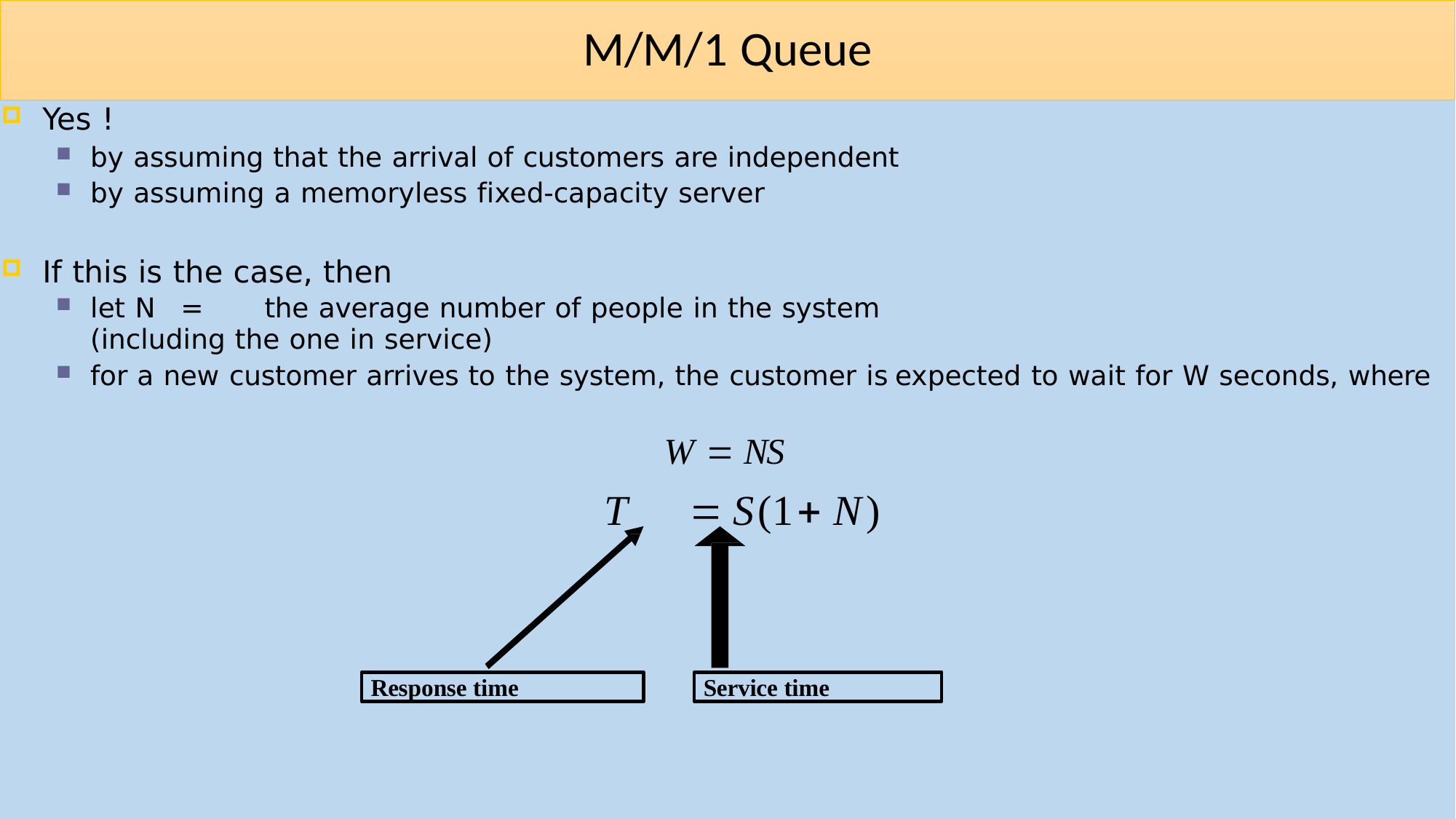

# M/M/1 Queue
Yes !
by assuming that the arrival of customers are independent
by assuming a memoryless fixed-capacity server

If this is the case, then
let N	=	the average number of people in the system
(including the one in service)
for a new customer arrives to the system, the customer is expected to wait for W seconds, where

W = NS
T	=	S(1+ N)

Response time
Service time